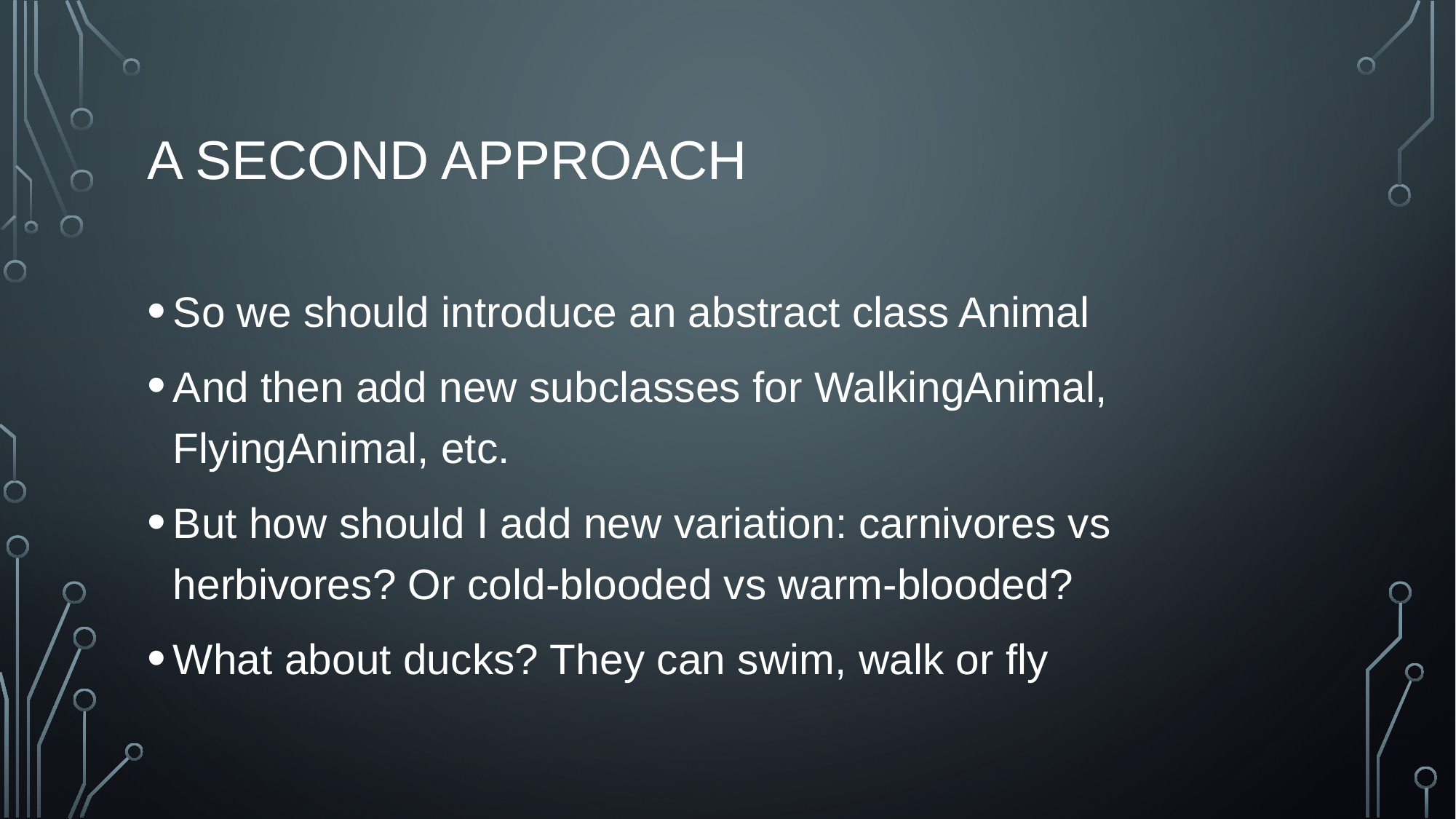

# A second approach
So we should introduce an abstract class Animal
And then add new subclasses for WalkingAnimal, FlyingAnimal, etc.
But how should I add new variation: carnivores vs herbivores? Or cold-blooded vs warm-blooded?
What about ducks? They can swim, walk or fly